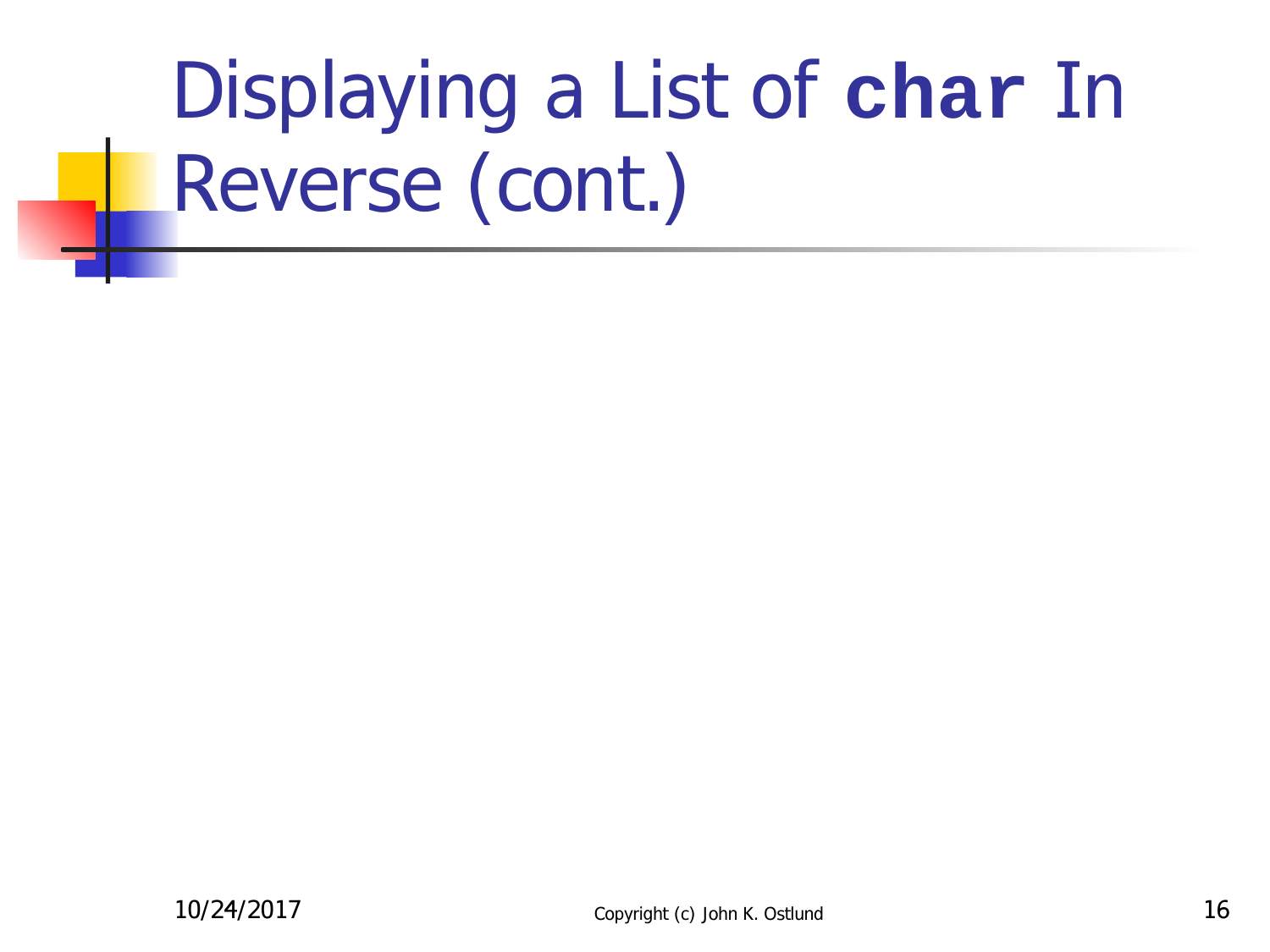

# Displaying a List of char In Reverse (cont.)

10/24/2017
Copyright (c) John K. Ostlund
16